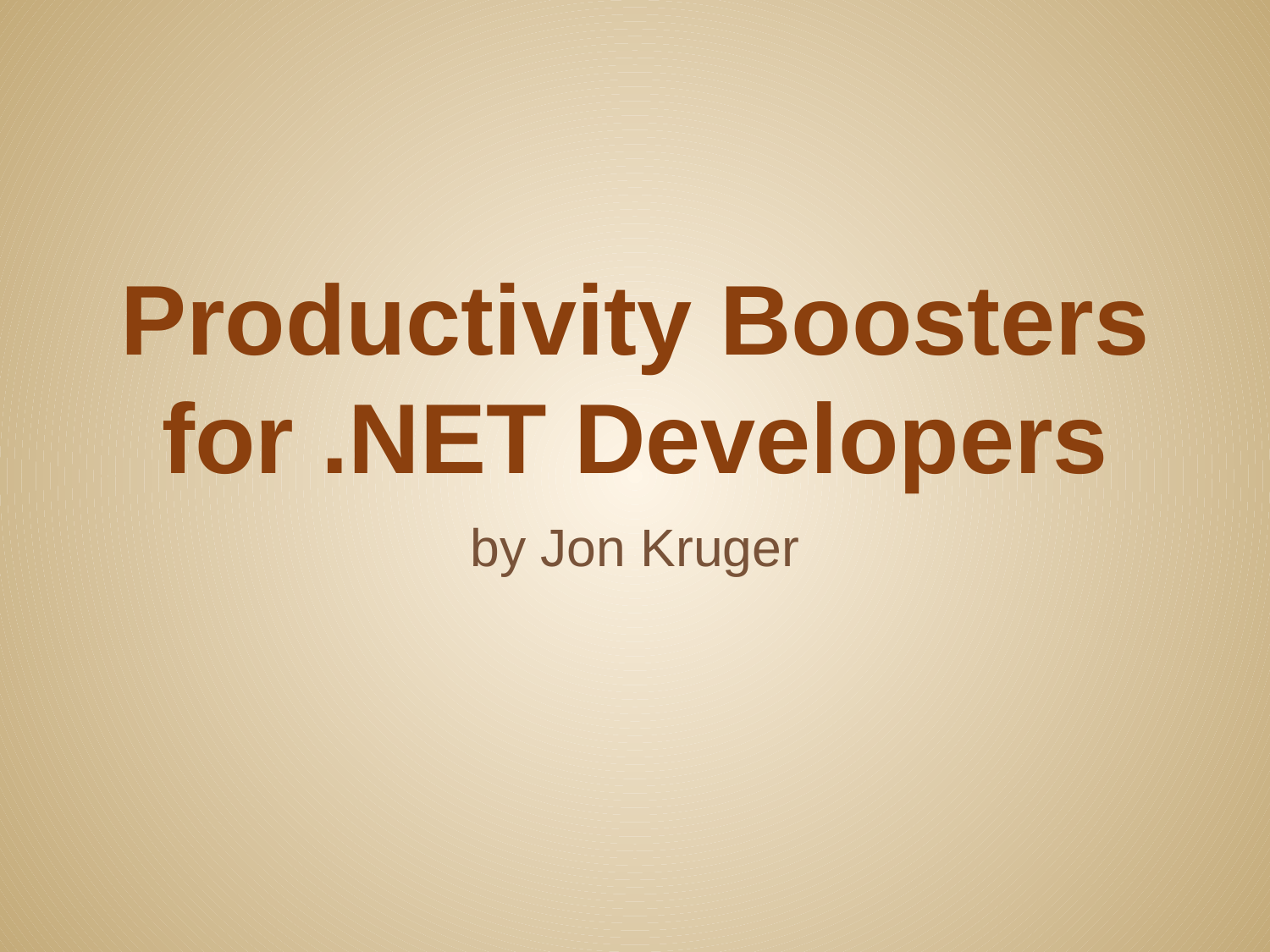

# Productivity Boosters for .NET Developers
by Jon Kruger